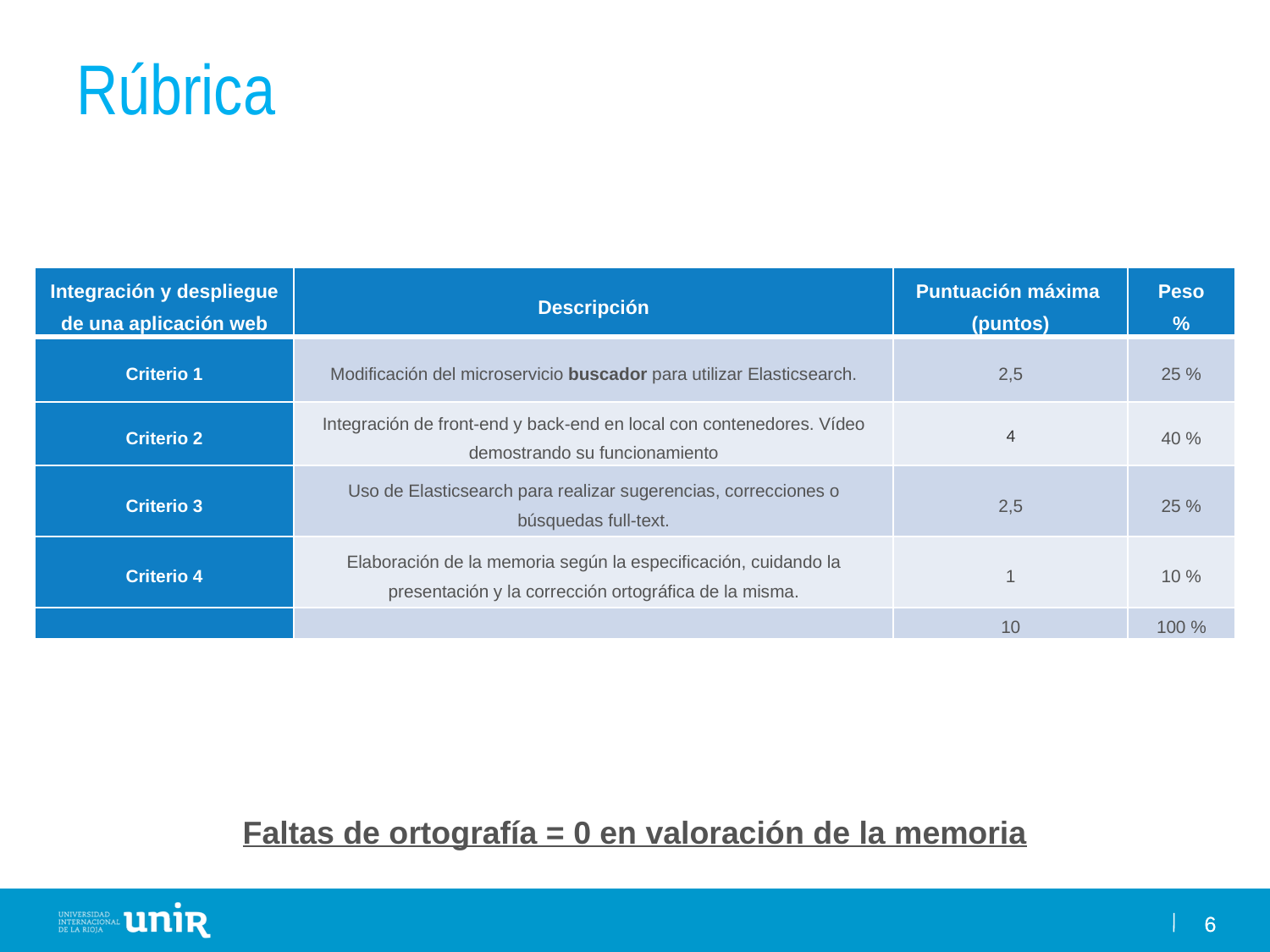

# Rúbrica
| Integración y despliegue de una aplicación web | Descripción | Puntuación máxima (puntos) | Peso % |
| --- | --- | --- | --- |
| Criterio 1 | Modificación del microservicio buscador para utilizar Elasticsearch. | 2,5 | 25 % |
| Criterio 2 | Integración de front-end y back-end en local con contenedores. Vídeo demostrando su funcionamiento | 4 | 40 % |
| Criterio 3 | Uso de Elasticsearch para realizar sugerencias, correcciones o búsquedas full-text. | 2,5 | 25 % |
| Criterio 4 | Elaboración de la memoria según la especificación, cuidando la presentación y la corrección ortográfica de la misma. | 1 | 10 % |
|  |  | 10 | 100 % |
Faltas de ortografía = 0 en valoración de la memoria
6
6